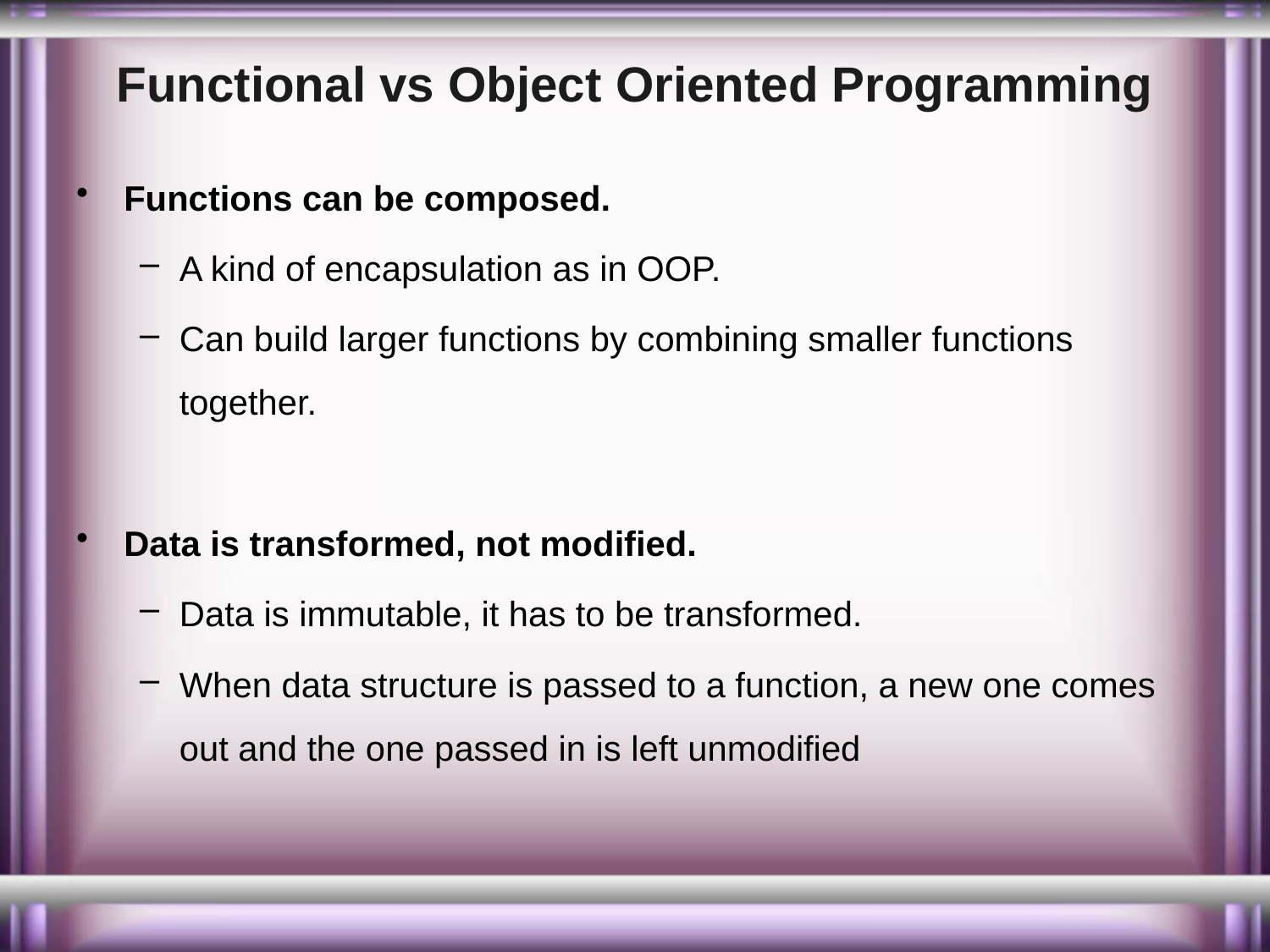

# Functional vs Object Oriented Programming
Functions can be composed.
A kind of encapsulation as in OOP.
Can build larger functions by combining smaller functions together.

Data is transformed, not modified.
Data is immutable, it has to be transformed.
When data structure is passed to a function, a new one comes out and the one passed in is left unmodified